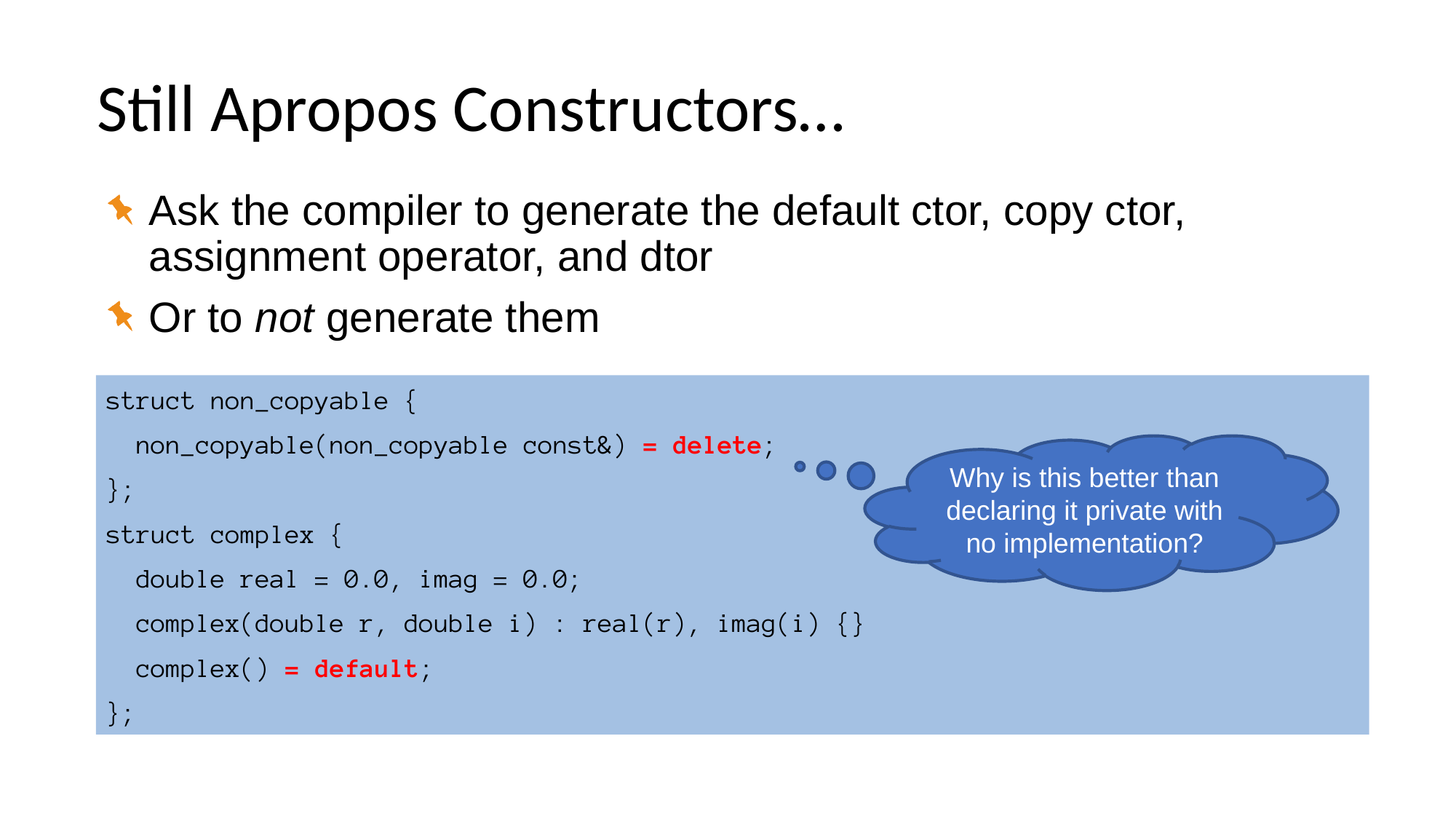

Still Apropos Constructors…
Ask the compiler to generate the default ctor, copy ctor, assignment operator, and dtor
Or to not generate them
struct non_copyable {
  non_copyable(non_copyable const&) = delete;
};
struct complex {
  double real = 0.0, imag = 0.0;
  complex(double r, double i) : real(r), imag(i) {}
  complex() = default;
};
Why is this better than declaring it private with no implementation?